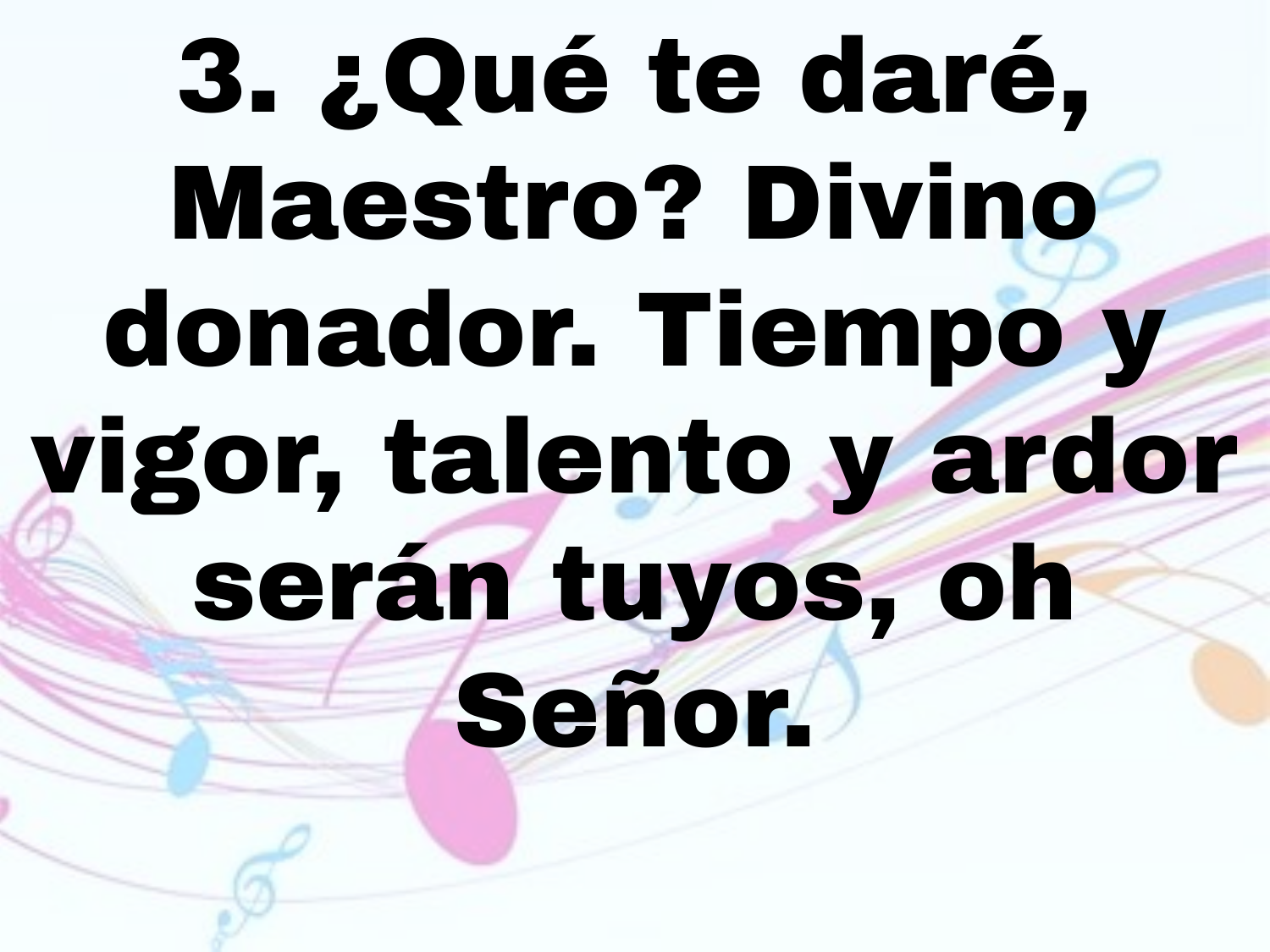

3. ¿Qué te daré, Maestro? Divino donador. Tiempo y vigor, talento y ardor serán tuyos, oh Señor.